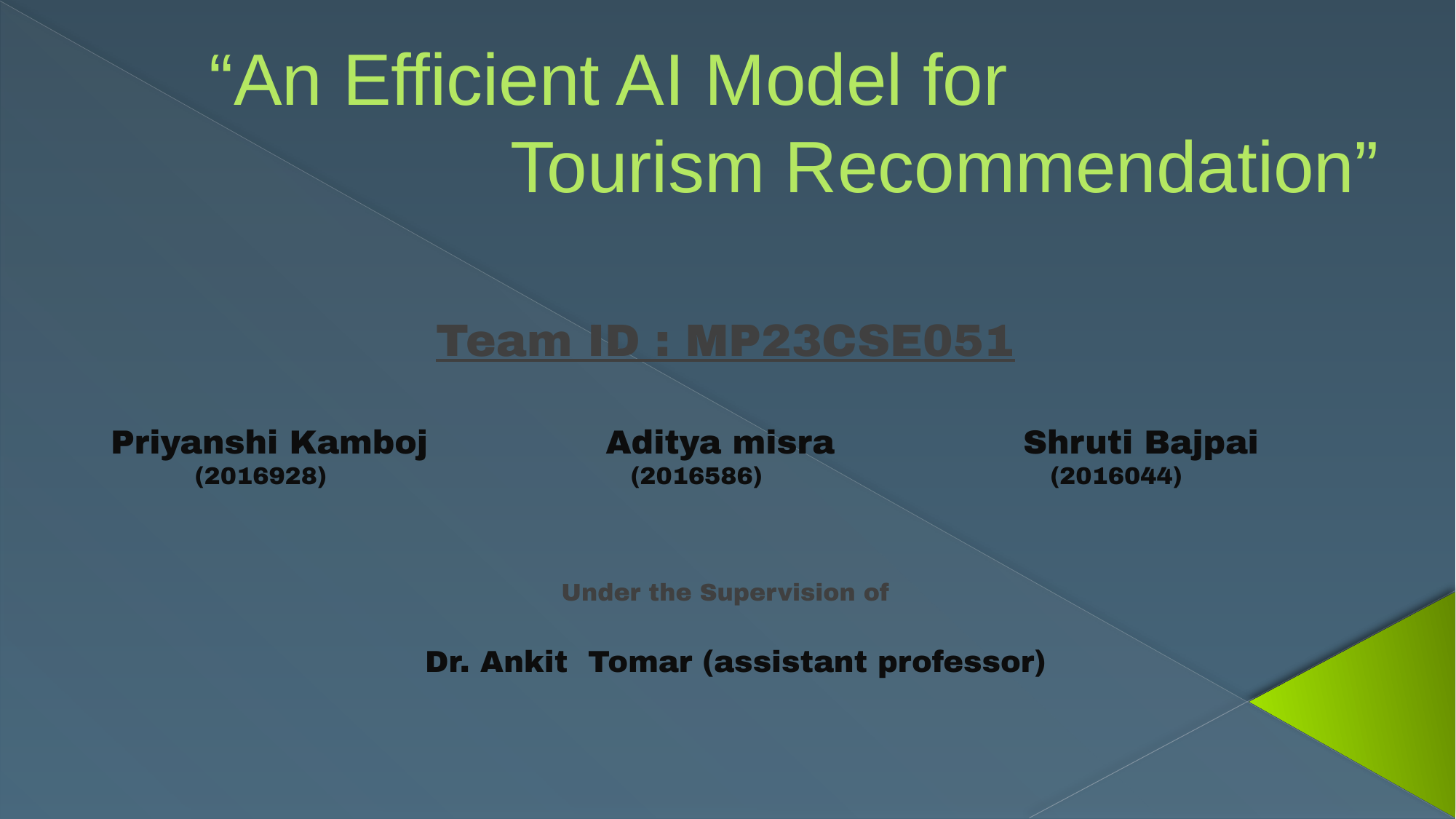

# “An Efficient AI Model for Tourism Recommendation”
Team ID : MP23CSE051

         Priyanshi Kamboj                Aditya misra                 Shruti Bajpai
                       (2016928)                                      (2016586)                                    (2016044)

Under the Supervision of

  Dr. Ankit  Tomar (assistant professor)